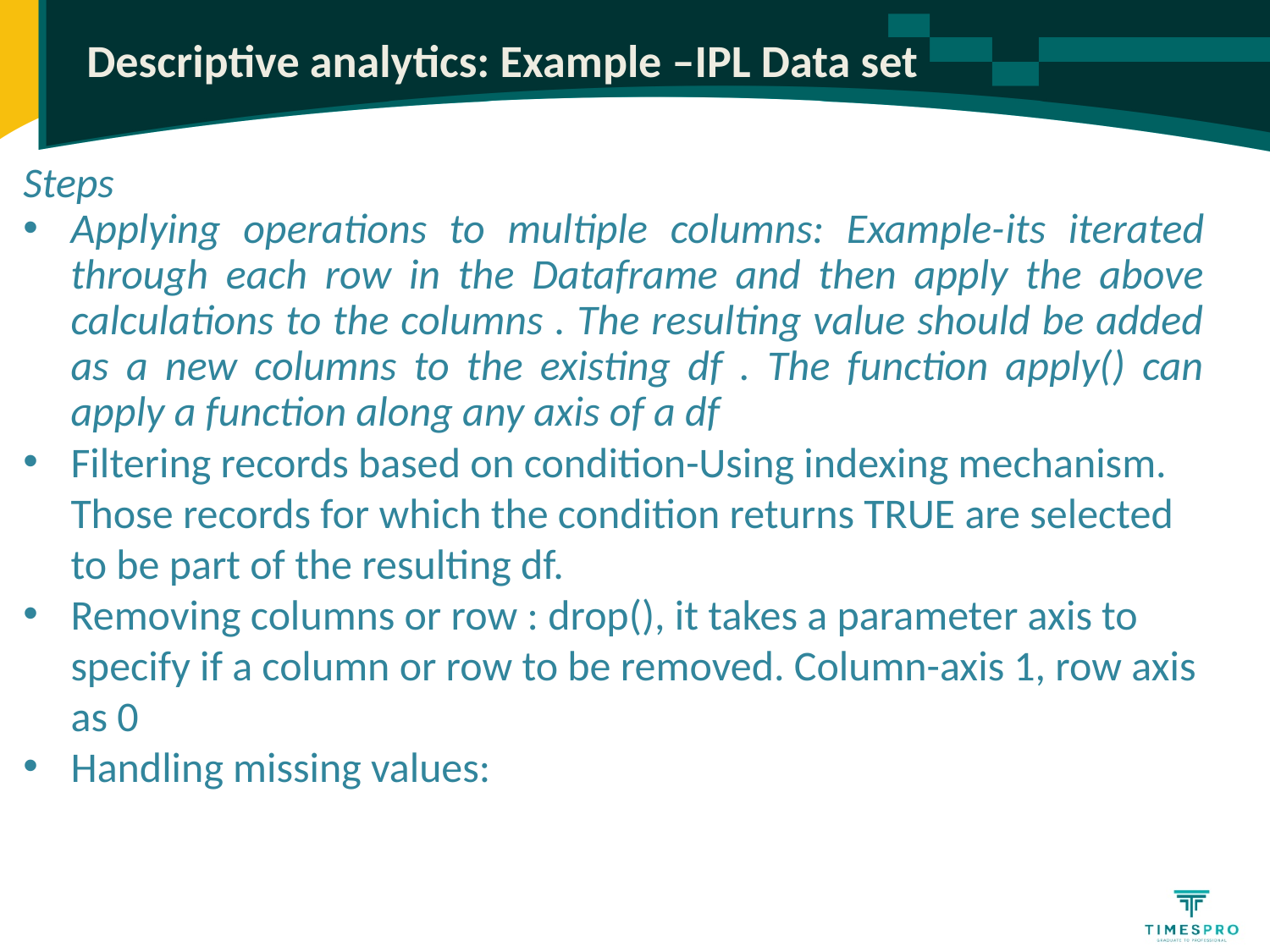

# Descriptive analytics: Example –IPL Data set

Steps
Applying operations to multiple columns: Example-its iterated through each row in the Dataframe and then apply the above calculations to the columns . The resulting value should be added as a new columns to the existing df . The function apply() can apply a function along any axis of a df
Filtering records based on condition-Using indexing mechanism. Those records for which the condition returns TRUE are selected to be part of the resulting df.
Removing columns or row : drop(), it takes a parameter axis to specify if a column or row to be removed. Column-axis 1, row axis as 0
Handling missing values: